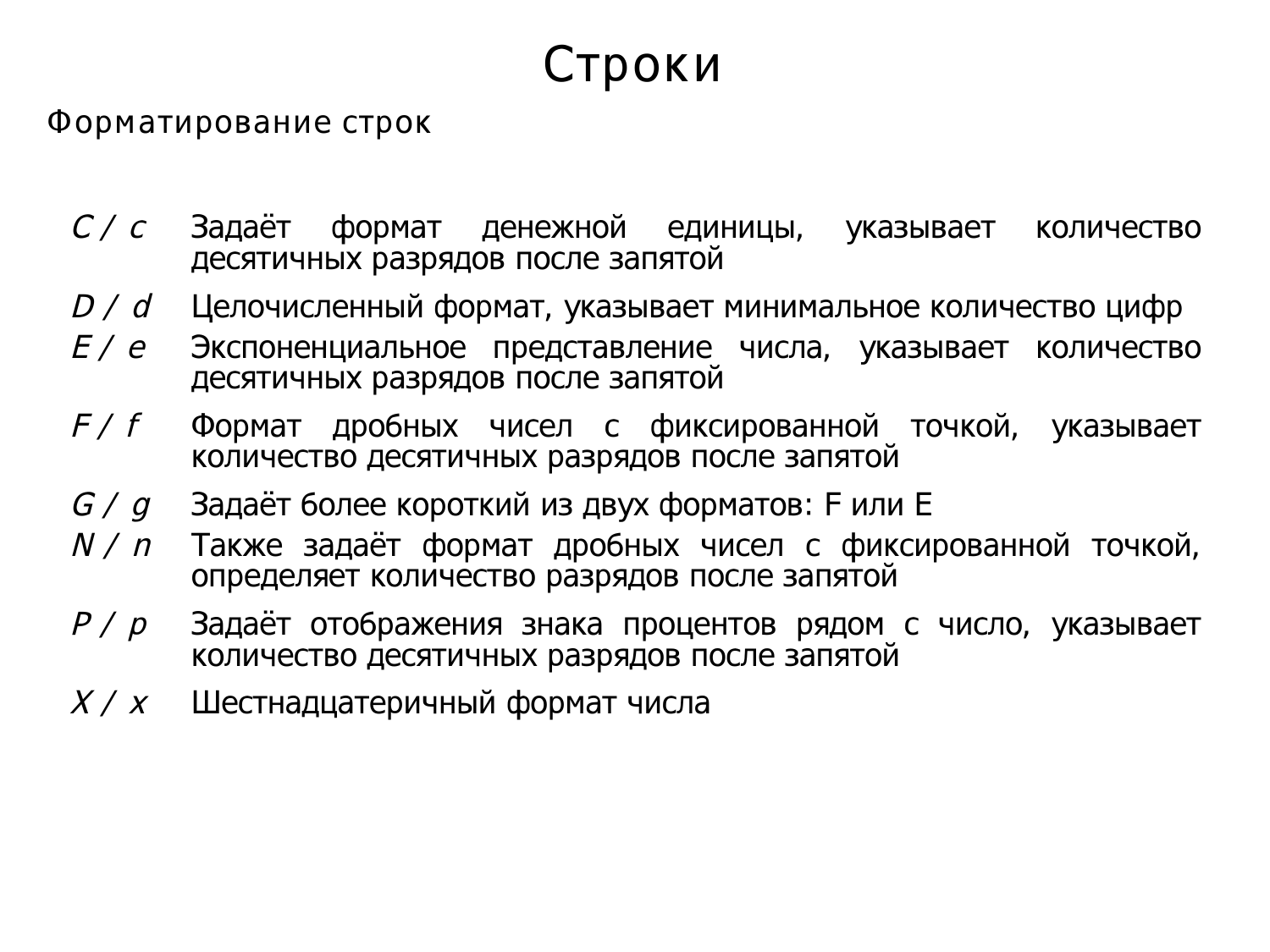

Строки
Форматирование строк
| C / c | Задаёт формат денежной единицы, указывает количество десятичных разрядов после запятой |
| --- | --- |
| D / d | Целочисленный формат, указывает минимальное количество цифр |
| E / e | Экспоненциальное представление числа, указывает количество десятичных разрядов после запятой |
| F / f | Формат дробных чисел с фиксированной точкой, указывает количество десятичных разрядов после запятой |
| G / g | Задаёт более короткий из двух форматов: F или E |
| N / n | Также задаёт формат дробных чисел с фиксированной точкой, определяет количество разрядов после запятой |
| P / p | Задаёт отображения знака процентов рядом с число, указывает количество десятичных разрядов после запятой |
| X / x | Шестнадцатеричный формат числа |